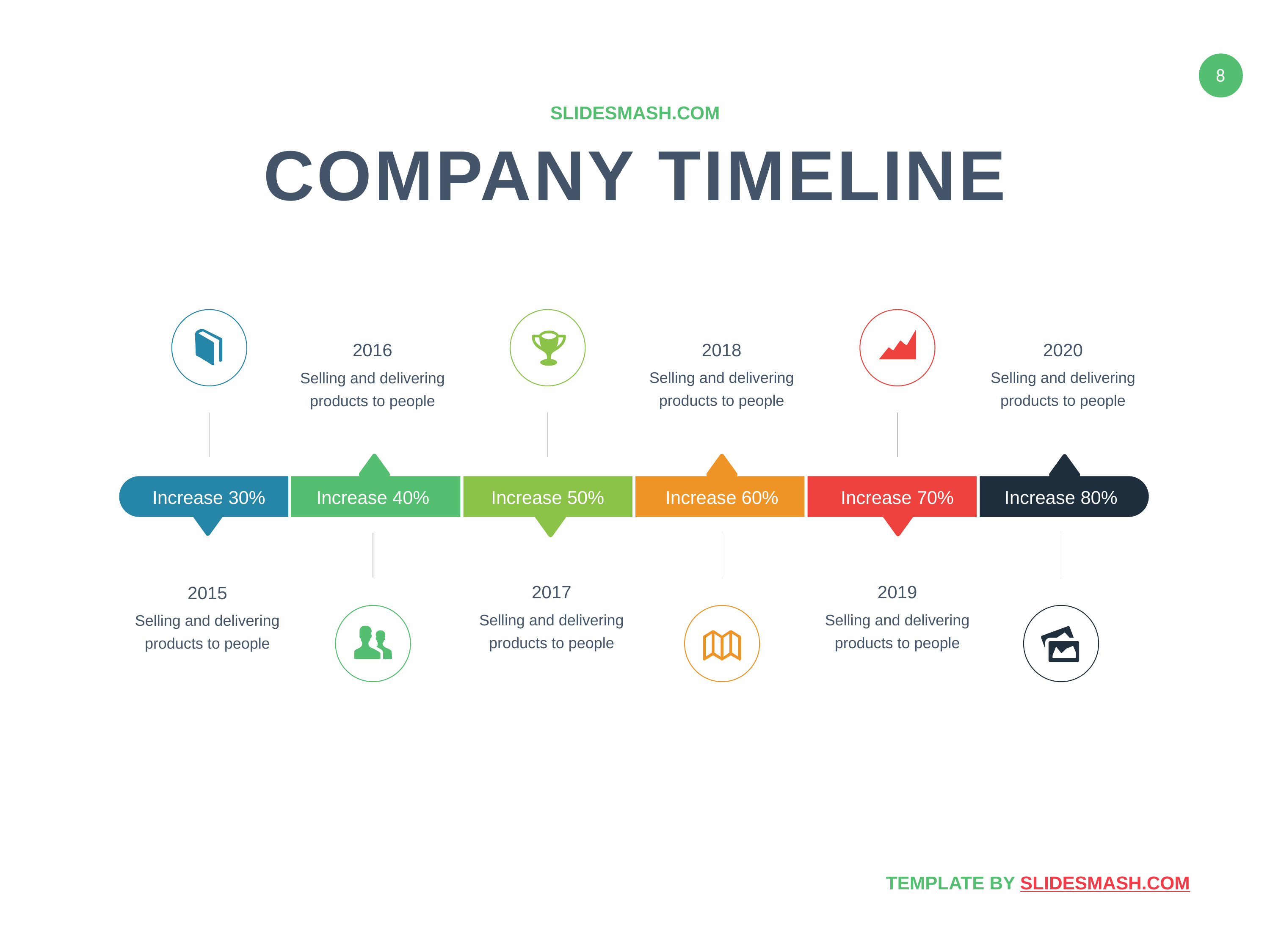

SLIDESMASH.COM
COMPANY TIMELINE

2018
Selling and delivering products to people
2020
Selling and delivering products to people
2016
Selling and delivering products to people

Increase 30%
Increase 40%
Increase 50%
Increase 60%
Increase 70%
Increase 80%

2017
Selling and delivering products to people
2019
Selling and delivering products to people
2015
Selling and delivering products to people